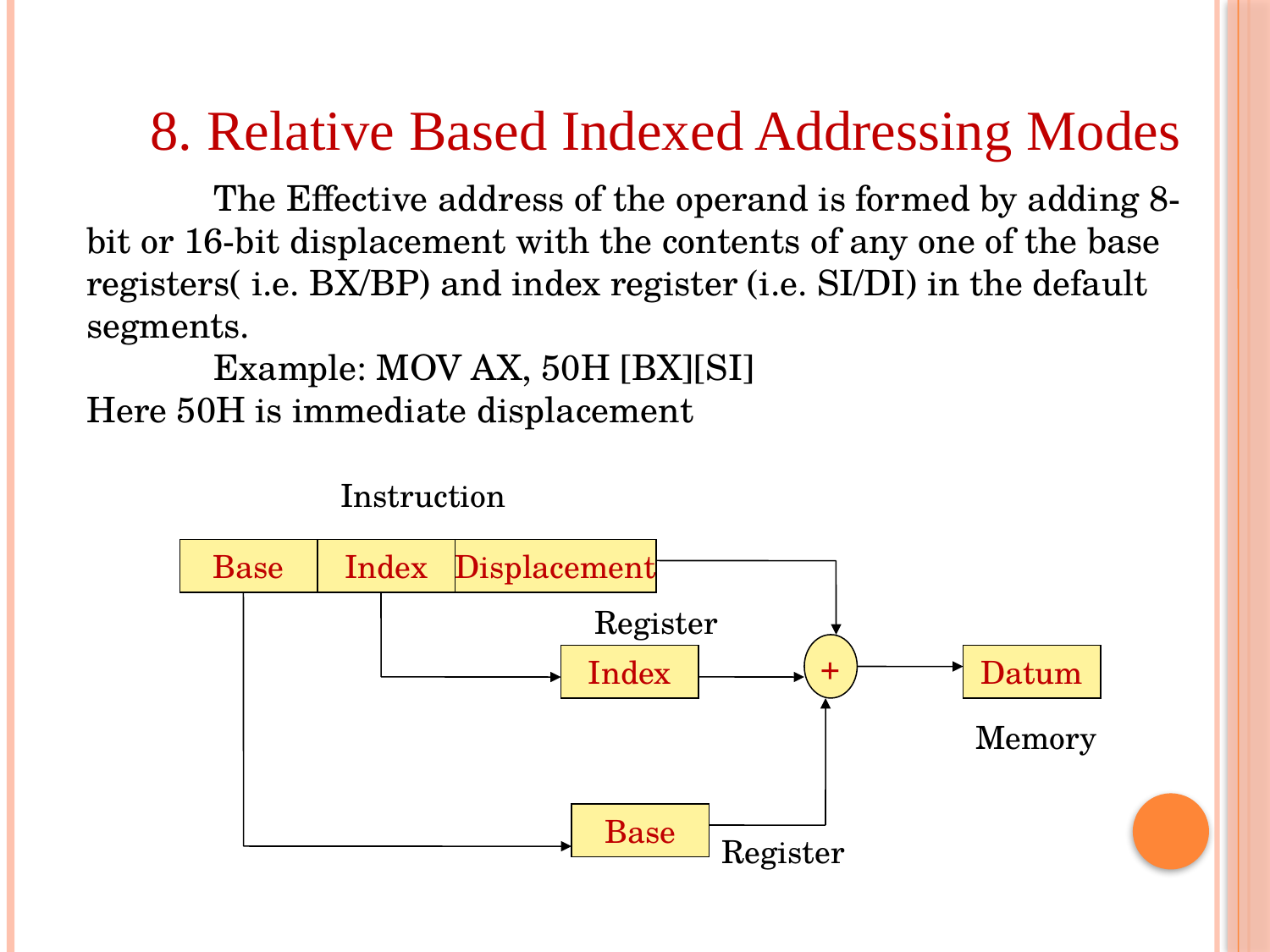

8. Relative Based Indexed Addressing Modes
	The Effective address of the operand is formed by adding 8-bit or 16-bit displacement with the contents of any one of the base registers( i.e. BX/BP) and index register (i.e. SI/DI) in the default segments.
	Example: MOV AX, 50H [BX][SI]
Here 50H is immediate displacement

		Instruction

				Register

							Memory

					Register
Base
Index
Displacement

+
Index
Datum

Base